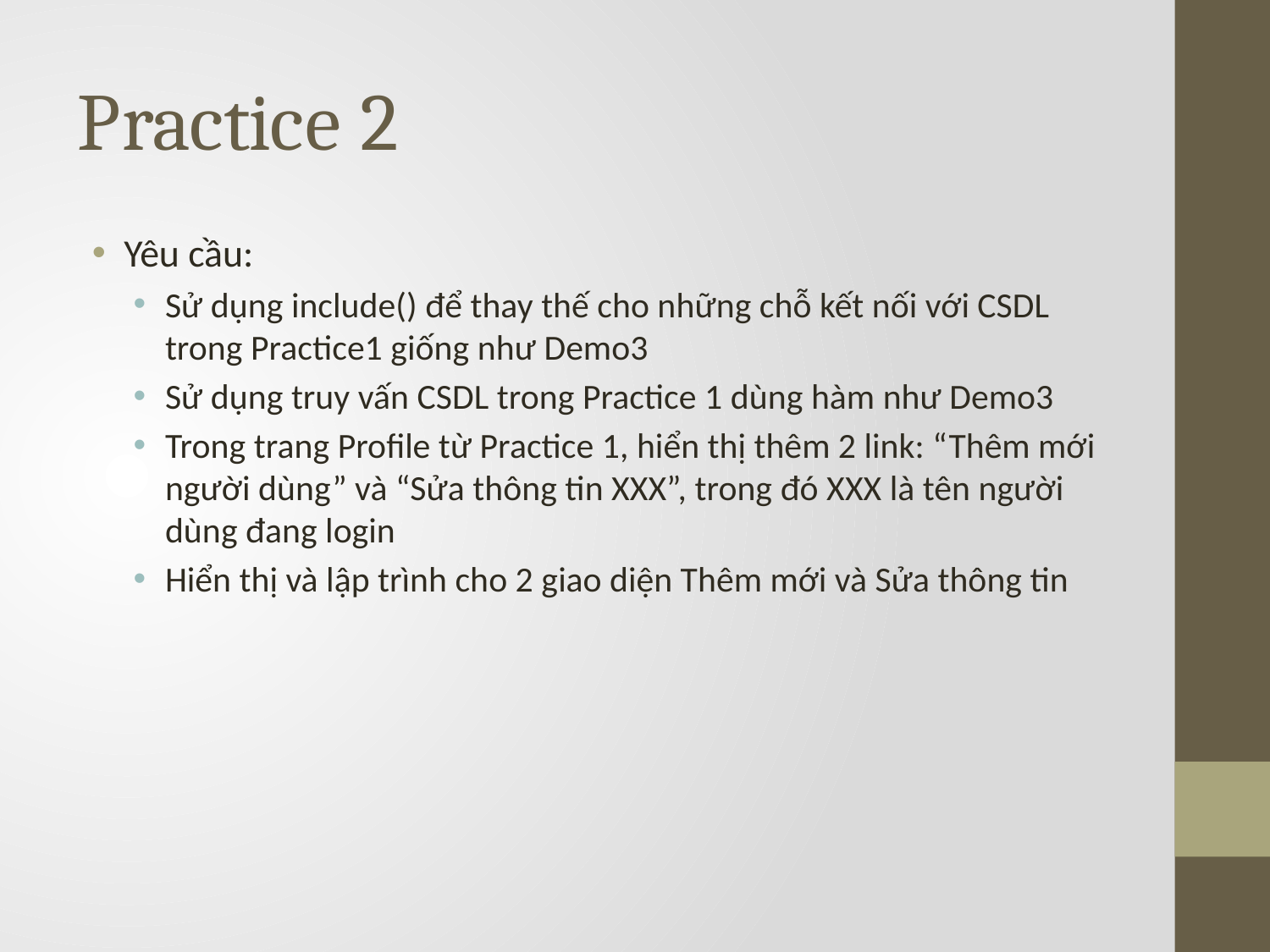

# Practice 2
Yêu cầu:
Sử dụng include() để thay thế cho những chỗ kết nối với CSDL trong Practice1 giống như Demo3
Sử dụng truy vấn CSDL trong Practice 1 dùng hàm như Demo3
Trong trang Profile từ Practice 1, hiển thị thêm 2 link: “Thêm mới người dùng” và “Sửa thông tin XXX”, trong đó XXX là tên người dùng đang login
Hiển thị và lập trình cho 2 giao diện Thêm mới và Sửa thông tin